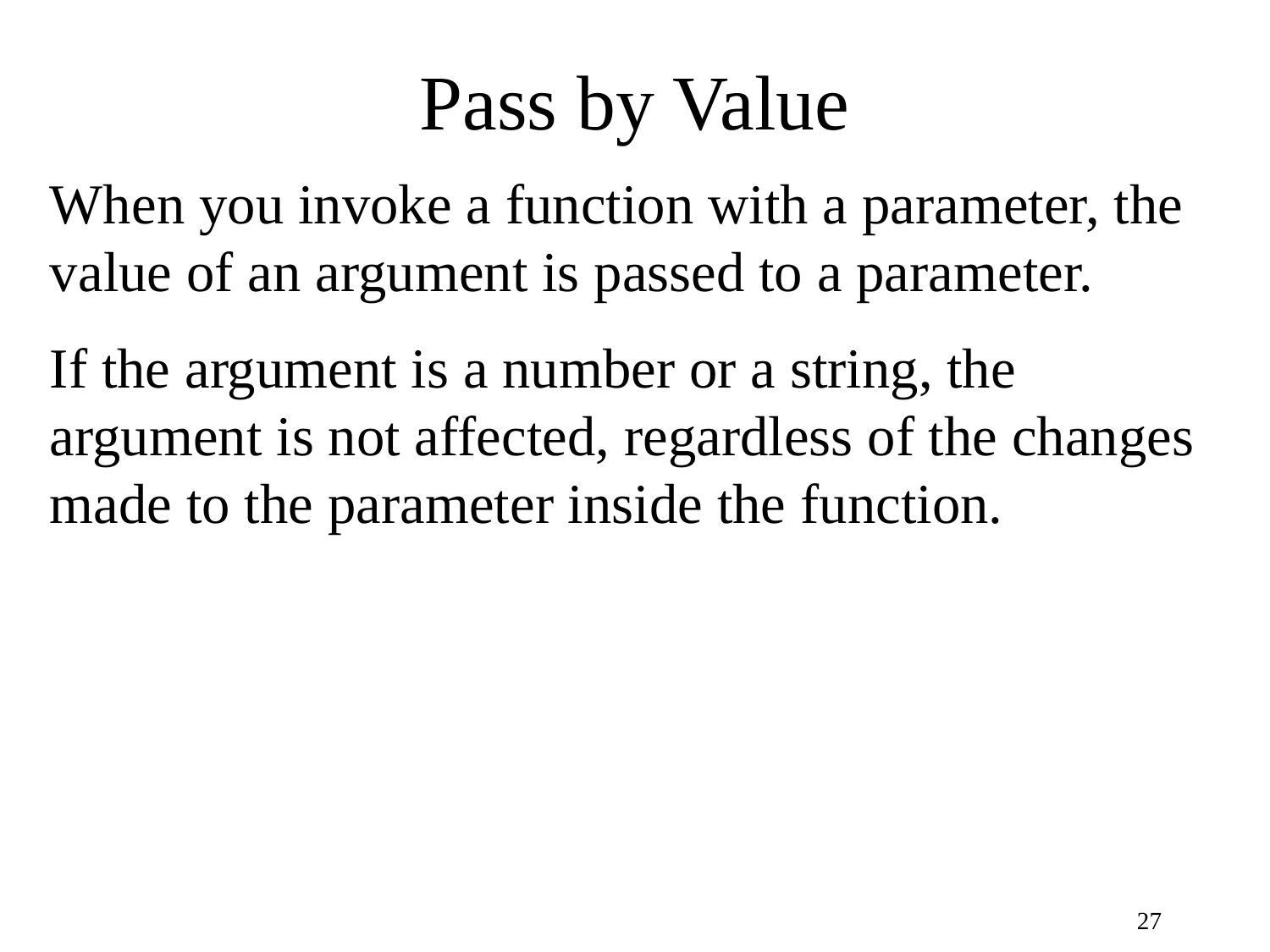

# Pass by Value
When you invoke a function with a parameter, the value of an argument is passed to a parameter.
If the argument is a number or a string, the argument is not affected, regardless of the changes made to the parameter inside the function.

27